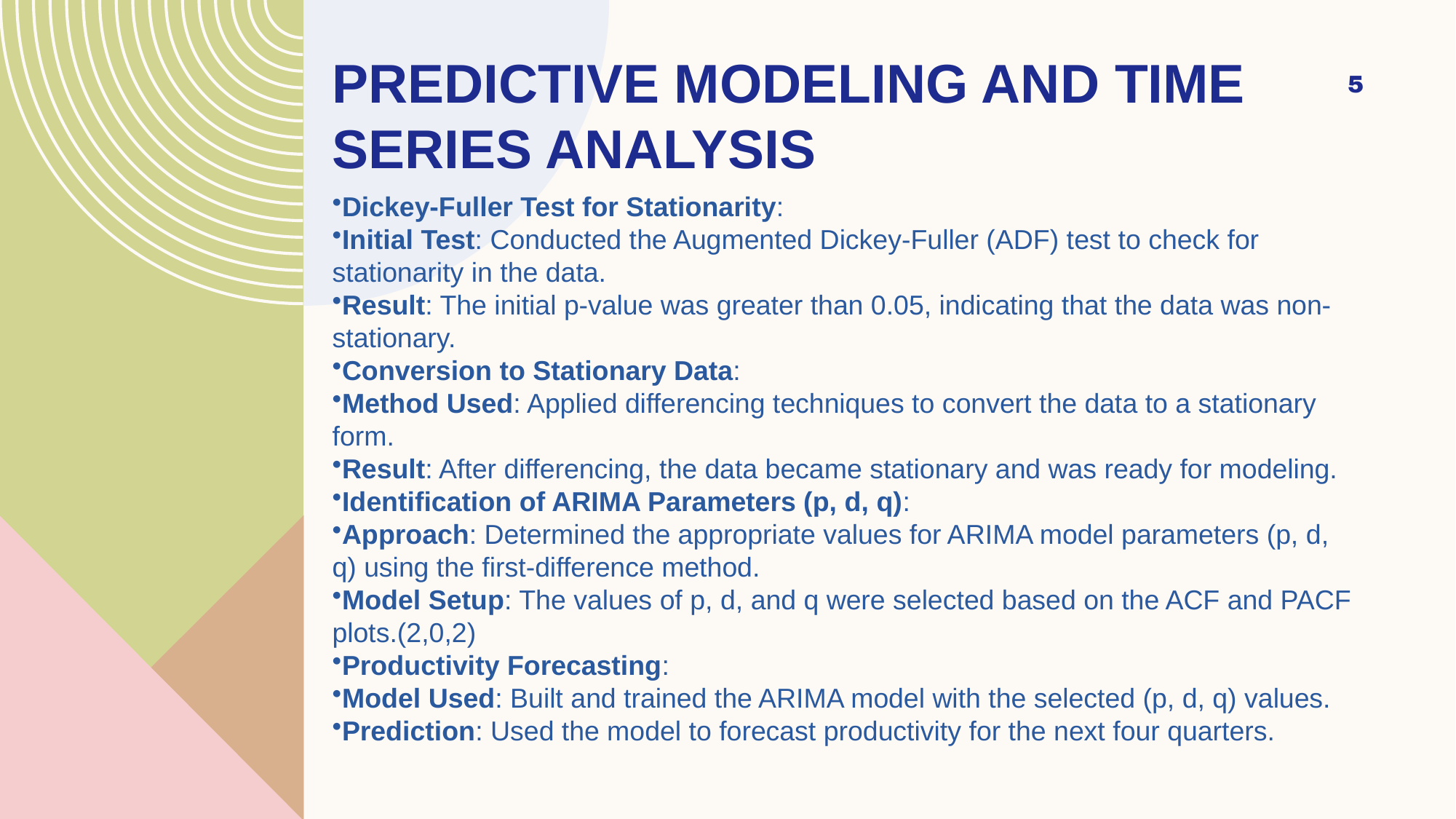

# Predictive Modeling and Time Series Analysis
5
Dickey-Fuller Test for Stationarity:
Initial Test: Conducted the Augmented Dickey-Fuller (ADF) test to check for stationarity in the data.
Result: The initial p-value was greater than 0.05, indicating that the data was non-stationary.
Conversion to Stationary Data:
Method Used: Applied differencing techniques to convert the data to a stationary form.
Result: After differencing, the data became stationary and was ready for modeling.
Identification of ARIMA Parameters (p, d, q):
Approach: Determined the appropriate values for ARIMA model parameters (p, d, q) using the first-difference method.
Model Setup: The values of p, d, and q were selected based on the ACF and PACF plots.(2,0,2)
Productivity Forecasting:
Model Used: Built and trained the ARIMA model with the selected (p, d, q) values.
Prediction: Used the model to forecast productivity for the next four quarters.